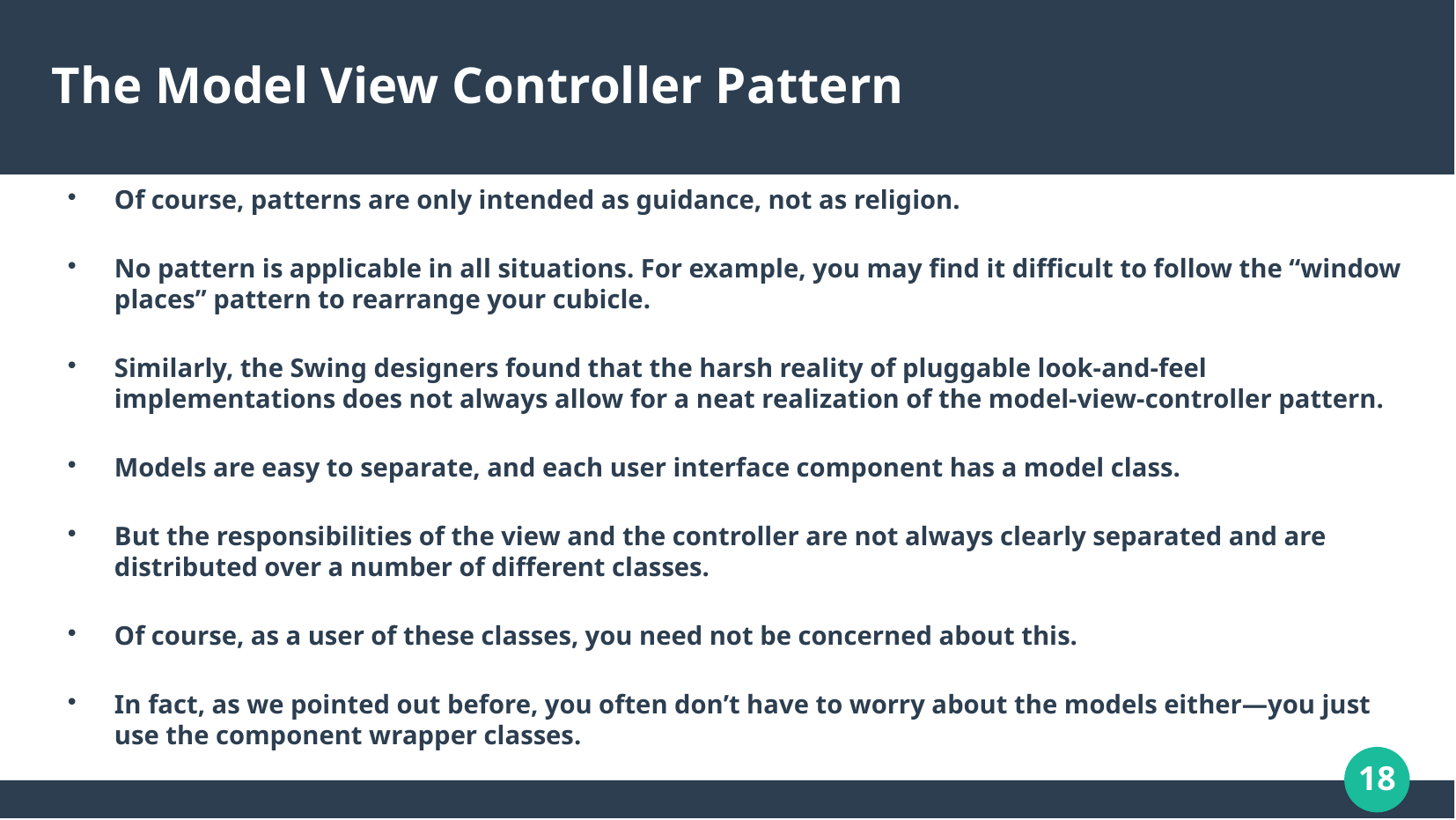

# The Model View Controller Pattern
Of course, patterns are only intended as guidance, not as religion.
No pattern is applicable in all situations. For example, you may find it difficult to follow the “window places” pattern to rearrange your cubicle.
Similarly, the Swing designers found that the harsh reality of pluggable look-and-feel implementations does not always allow for a neat realization of the model-view-controller pattern.
Models are easy to separate, and each user interface component has a model class.
But the responsibilities of the view and the controller are not always clearly separated and are distributed over a number of different classes.
Of course, as a user of these classes, you need not be concerned about this.
In fact, as we pointed out before, you often don’t have to worry about the models either—you just use the component wrapper classes.